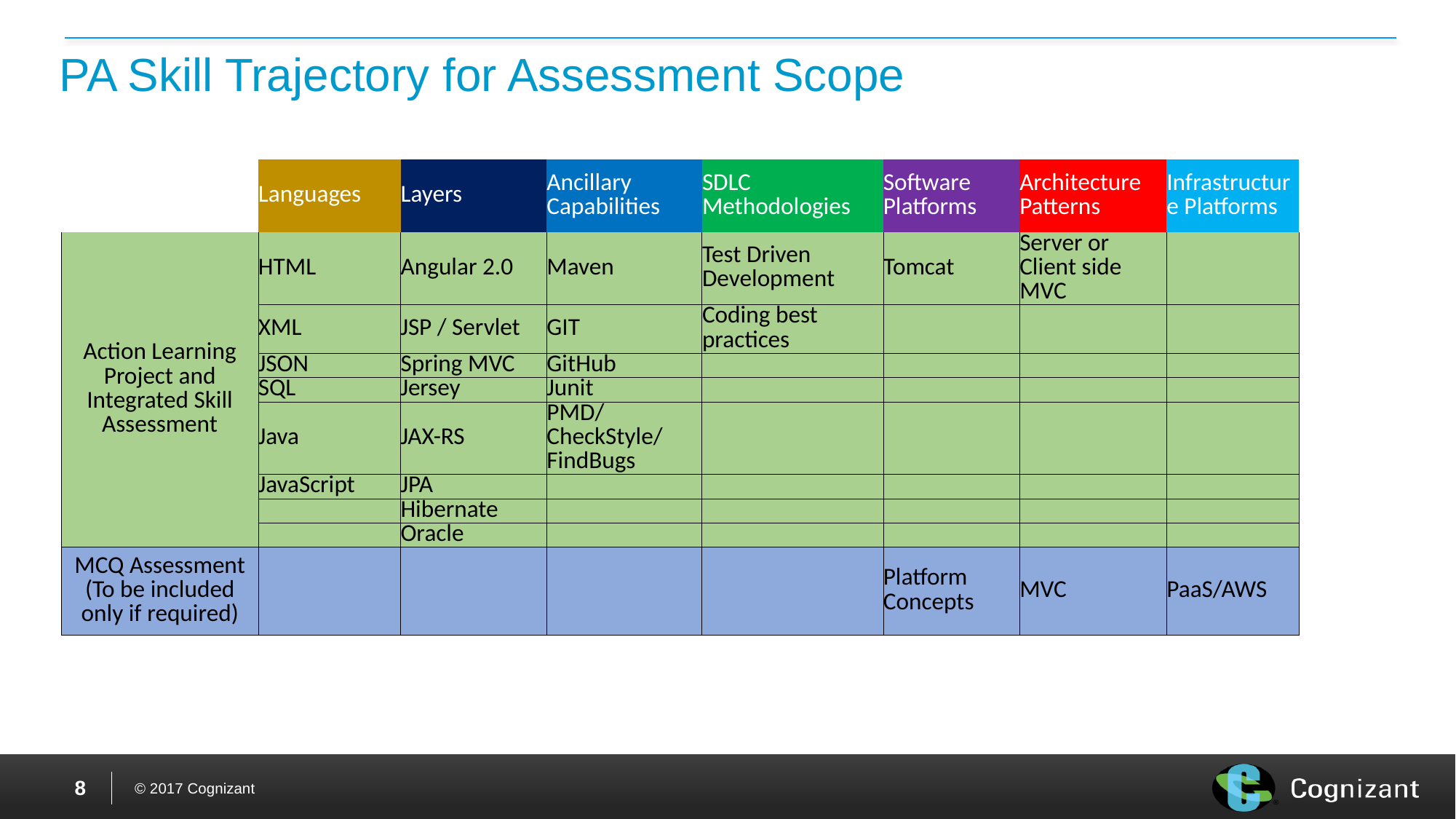

# PA Skill Trajectory for Assessment Scope
|  | Languages | Layers | Ancillary Capabilities | SDLC Methodologies | Software Platforms | Architecture Patterns | Infrastructure Platforms |
| --- | --- | --- | --- | --- | --- | --- | --- |
| Action Learning Project and Integrated Skill Assessment | HTML | Angular 2.0 | Maven | Test Driven Development | Tomcat | Server or Client side MVC |  |
|  | XML | JSP / Servlet | GIT | Coding best practices |  |  |  |
|  | JSON | Spring MVC | GitHub |  |  |  |  |
|  | SQL | Jersey | Junit |  |  |  |  |
|  | Java | JAX-RS | PMD/CheckStyle/ FindBugs |  |  |  |  |
|  | JavaScript | JPA |  |  |  |  |  |
|  |  | Hibernate |  |  |  |  |  |
|  |  | Oracle |  |  |  |  |  |
| MCQ Assessment (To be included only if required) |  |  |  |  | Platform Concepts | MVC | PaaS/AWS |
8